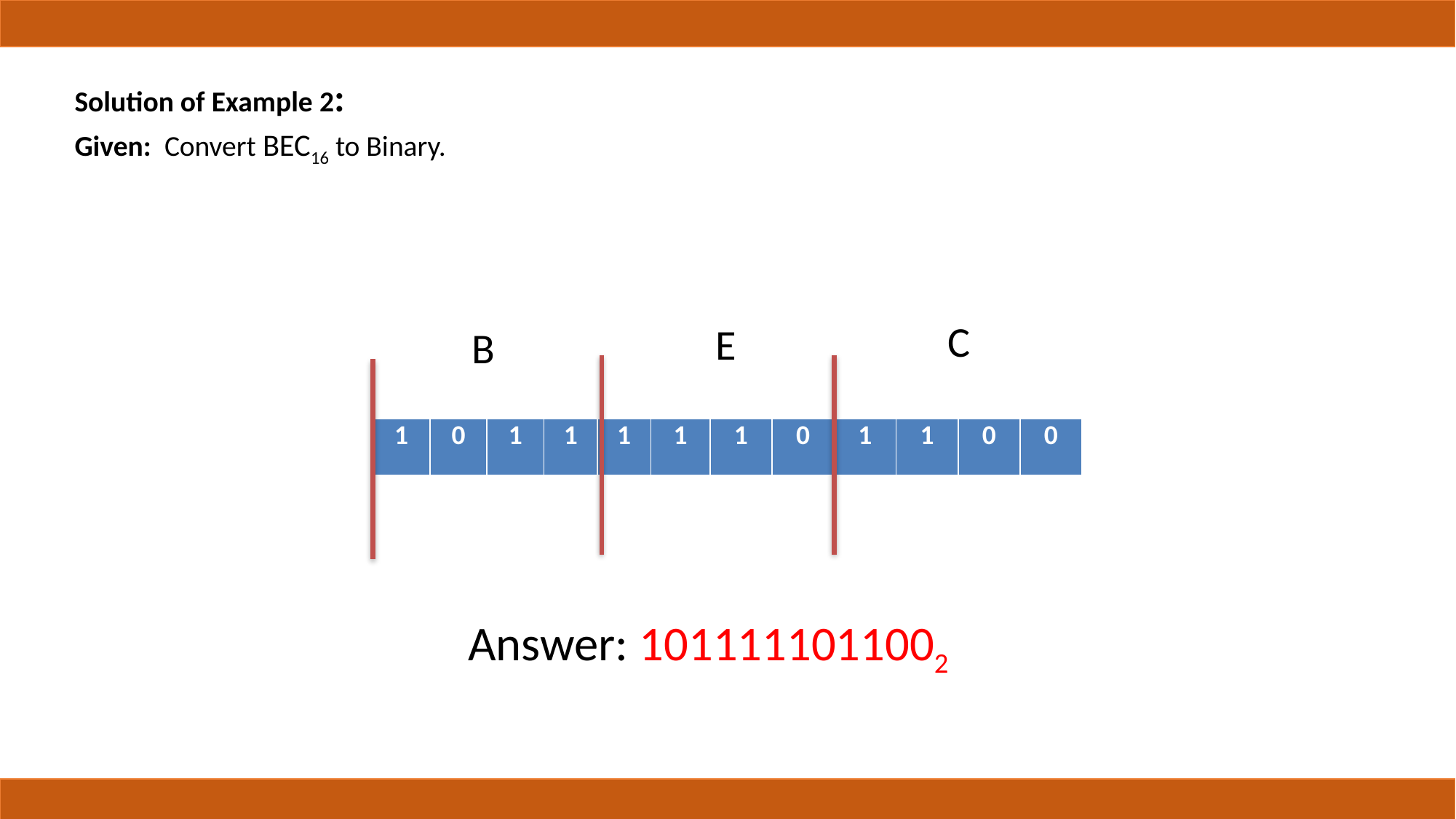

Solution of Example 2:
Given:  Convert BEC16 to Binary.

C
E
B
| 1 | 0 | 1 | 1 | 1 | 1 | 1 | 0 | 1 | 1 | 0 | 0 |
| --- | --- | --- | --- | --- | --- | --- | --- | --- | --- | --- | --- |
Answer: 1011111011002